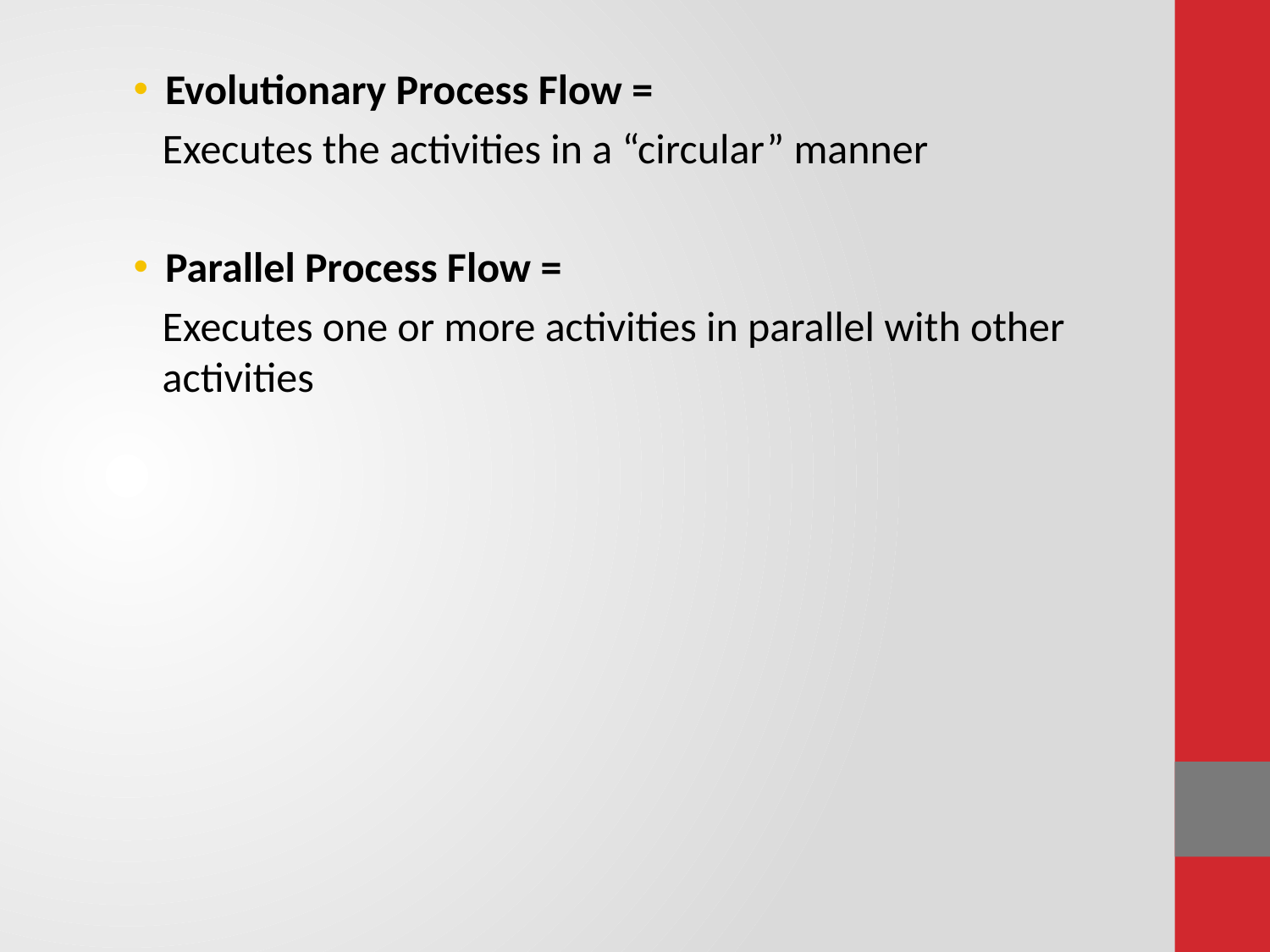

Evolutionary Process Flow =
Executes the activities in a “circular” manner

Parallel Process Flow =
Executes one or more activities in parallel with other activities